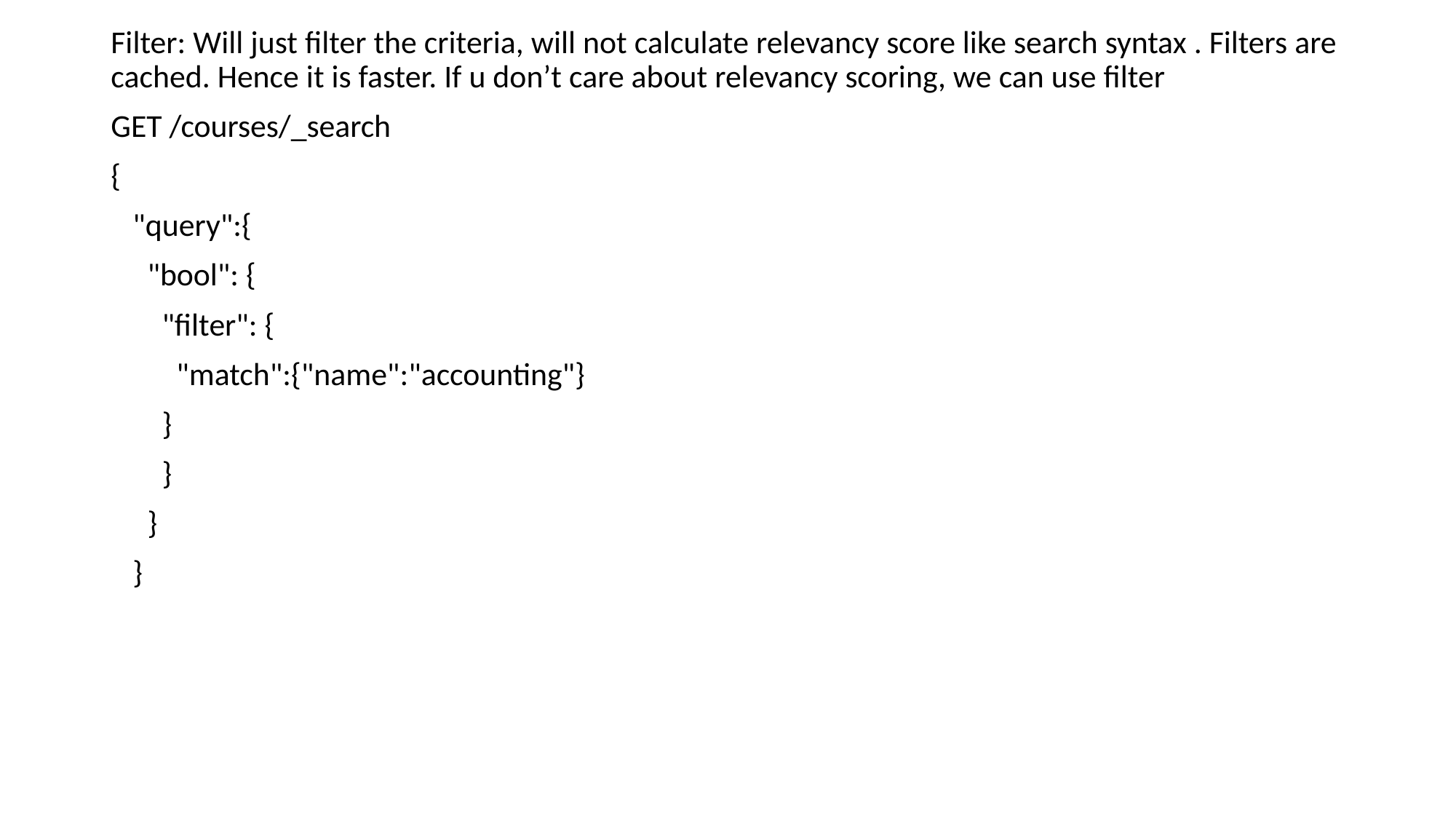

Filter: Will just filter the criteria, will not calculate relevancy score like search syntax . Filters are cached. Hence it is faster. If u don’t care about relevancy scoring, we can use filter
GET /courses/_search
{
   "query":{
     "bool": {
       "filter": {
         "match":{"name":"accounting"}
       }
       }
     }
   }